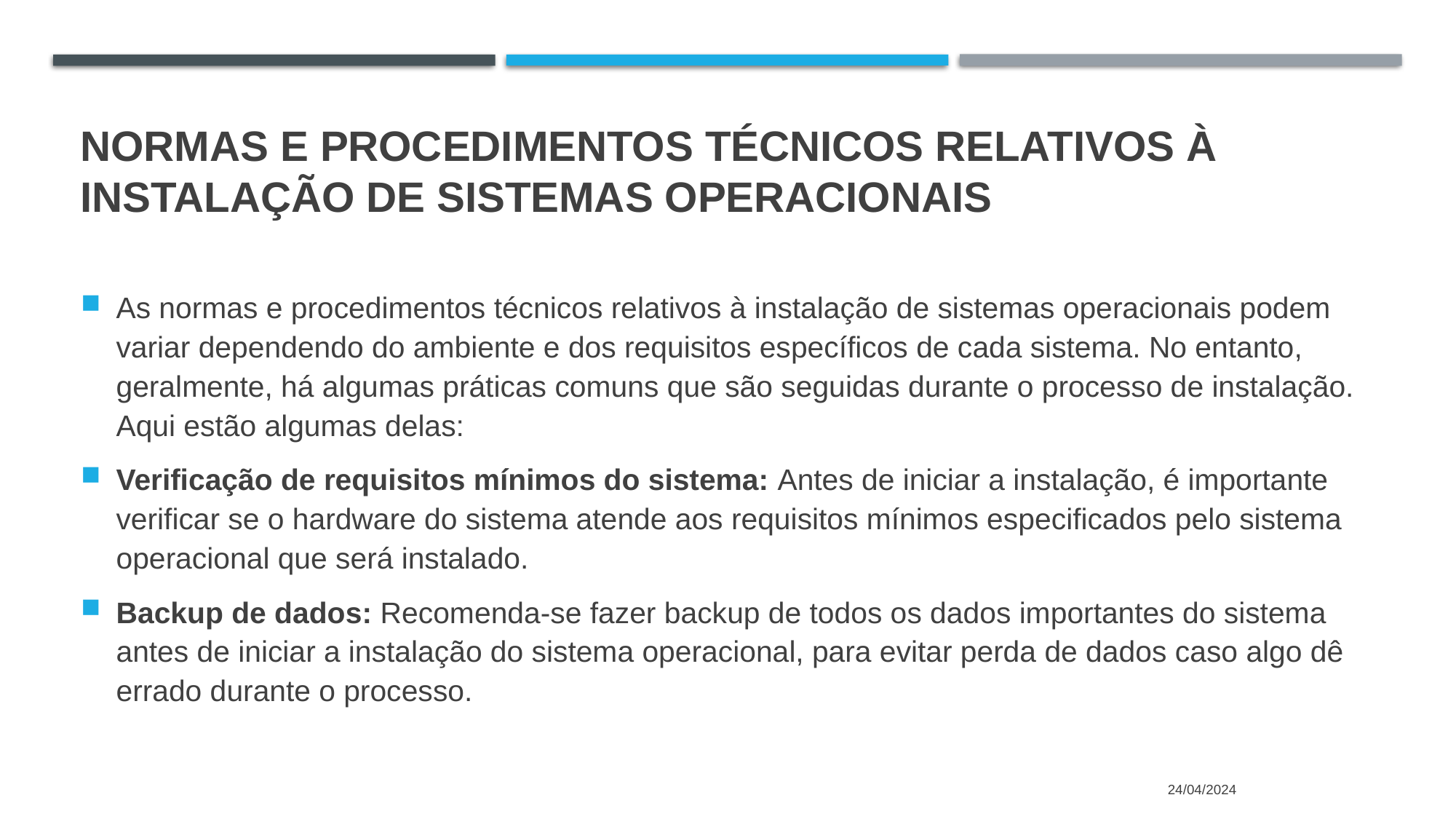

# Normas e procedimentos técnicos relativos à instalação de sistemas operacionais
As normas e procedimentos técnicos relativos à instalação de sistemas operacionais podem variar dependendo do ambiente e dos requisitos específicos de cada sistema. No entanto, geralmente, há algumas práticas comuns que são seguidas durante o processo de instalação. Aqui estão algumas delas:
Verificação de requisitos mínimos do sistema: Antes de iniciar a instalação, é importante verificar se o hardware do sistema atende aos requisitos mínimos especificados pelo sistema operacional que será instalado.
Backup de dados: Recomenda-se fazer backup de todos os dados importantes do sistema antes de iniciar a instalação do sistema operacional, para evitar perda de dados caso algo dê errado durante o processo.
24/04/2024